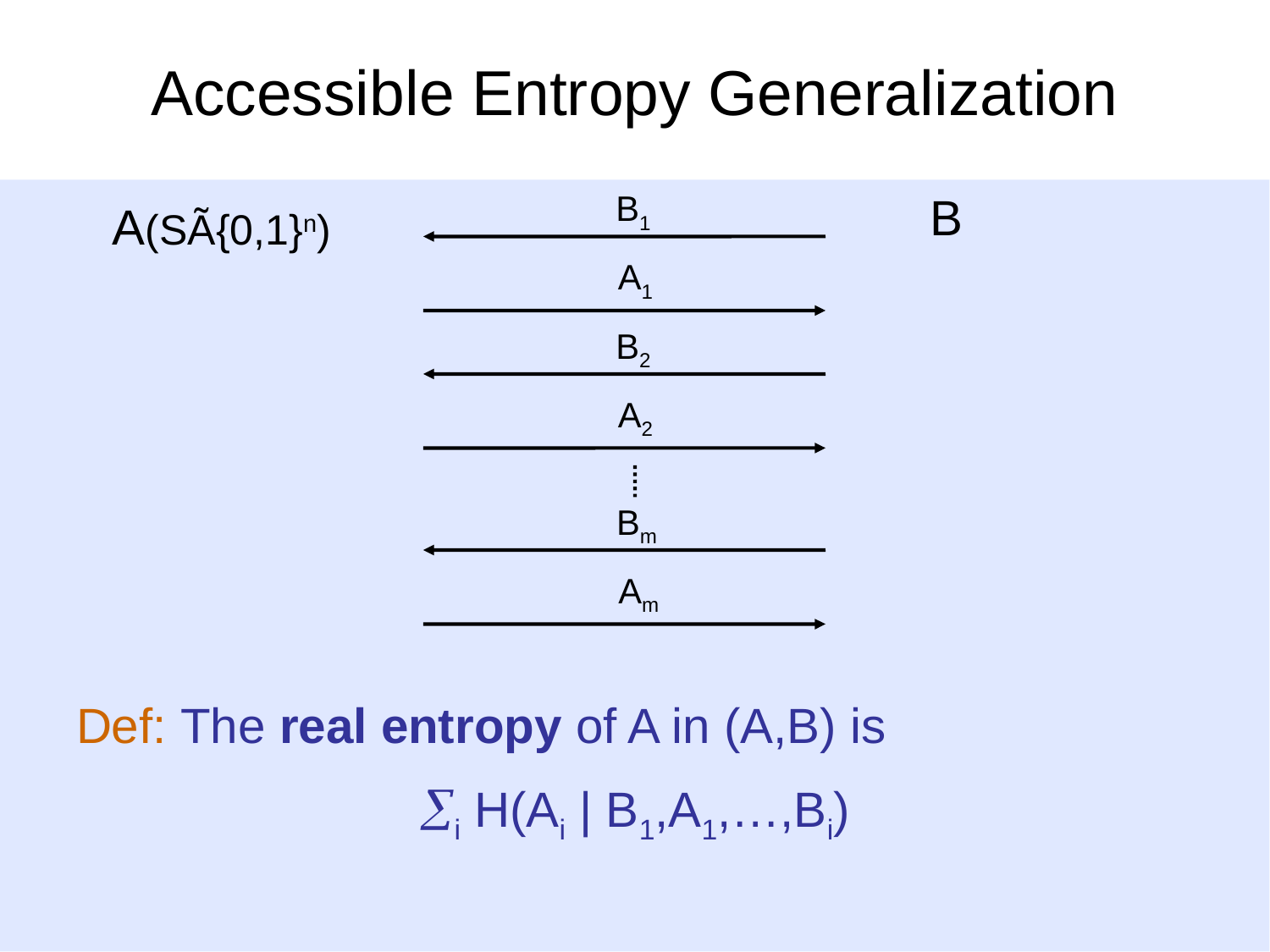

# Accessible Entropy Generalization
B1
B
A(SÃ{0,1}n)

A1

B2

A2

Bm

Am

Def: The real entropy of A in (A,B) is
∑i H(Ai | B1,A1,…,Bi)